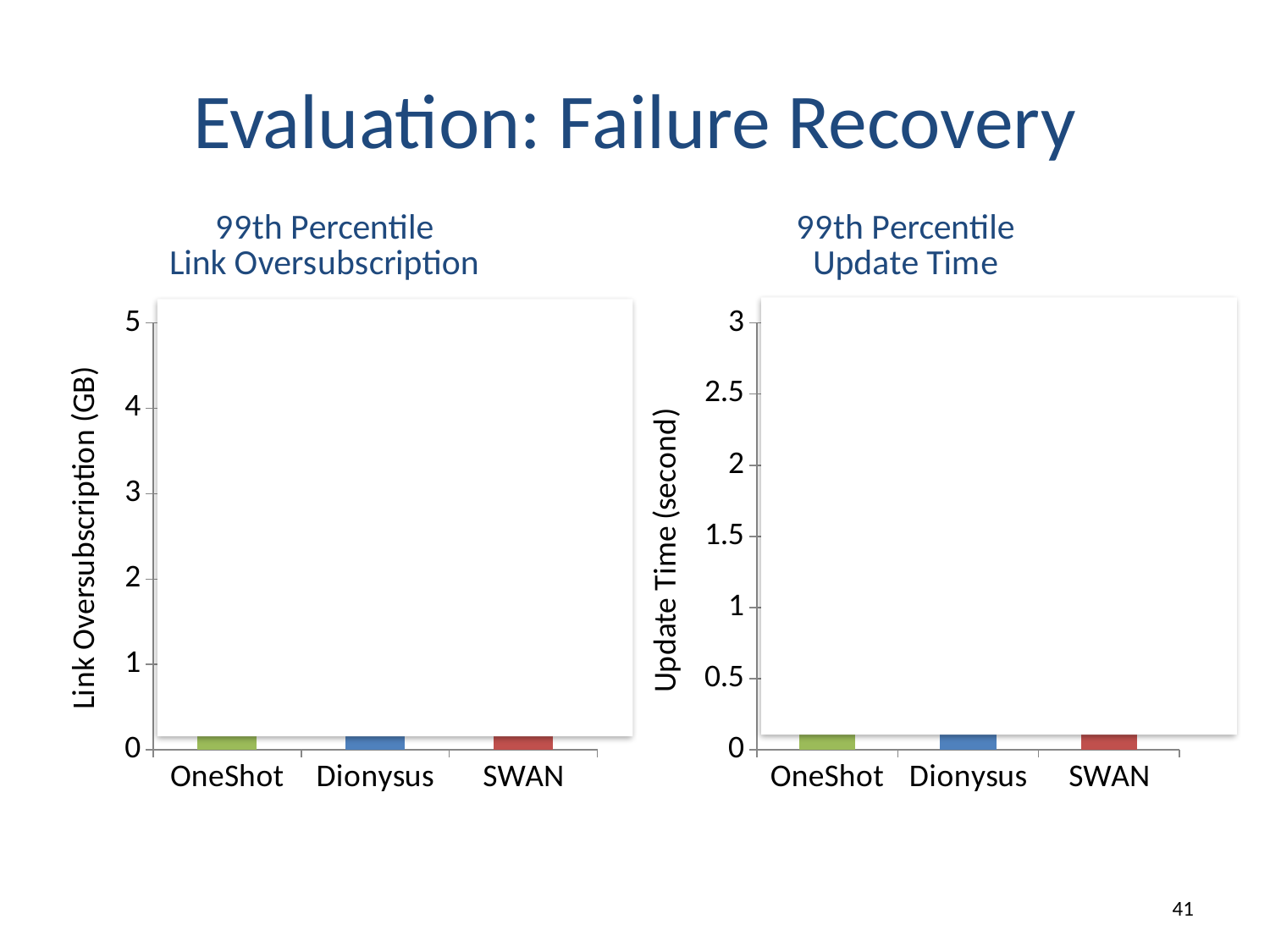

# Evaluation: Failure Recovery

### Chart: 99th Percentile
Link Oversubscription

| Category | Link Overscription (GB, 99 perc.) |
|---|---|
| OneShot | 4.58716 |
| Dionysus | 1.18895375 |
| SWAN | 2.03929375 |

### Chart: 99th Percentile
Update Time

| Category | Update Time |
|---|---|
| OneShot | 1.243 |
| Dionysus | 1.479 |
| SWAN | 2.699 |

41